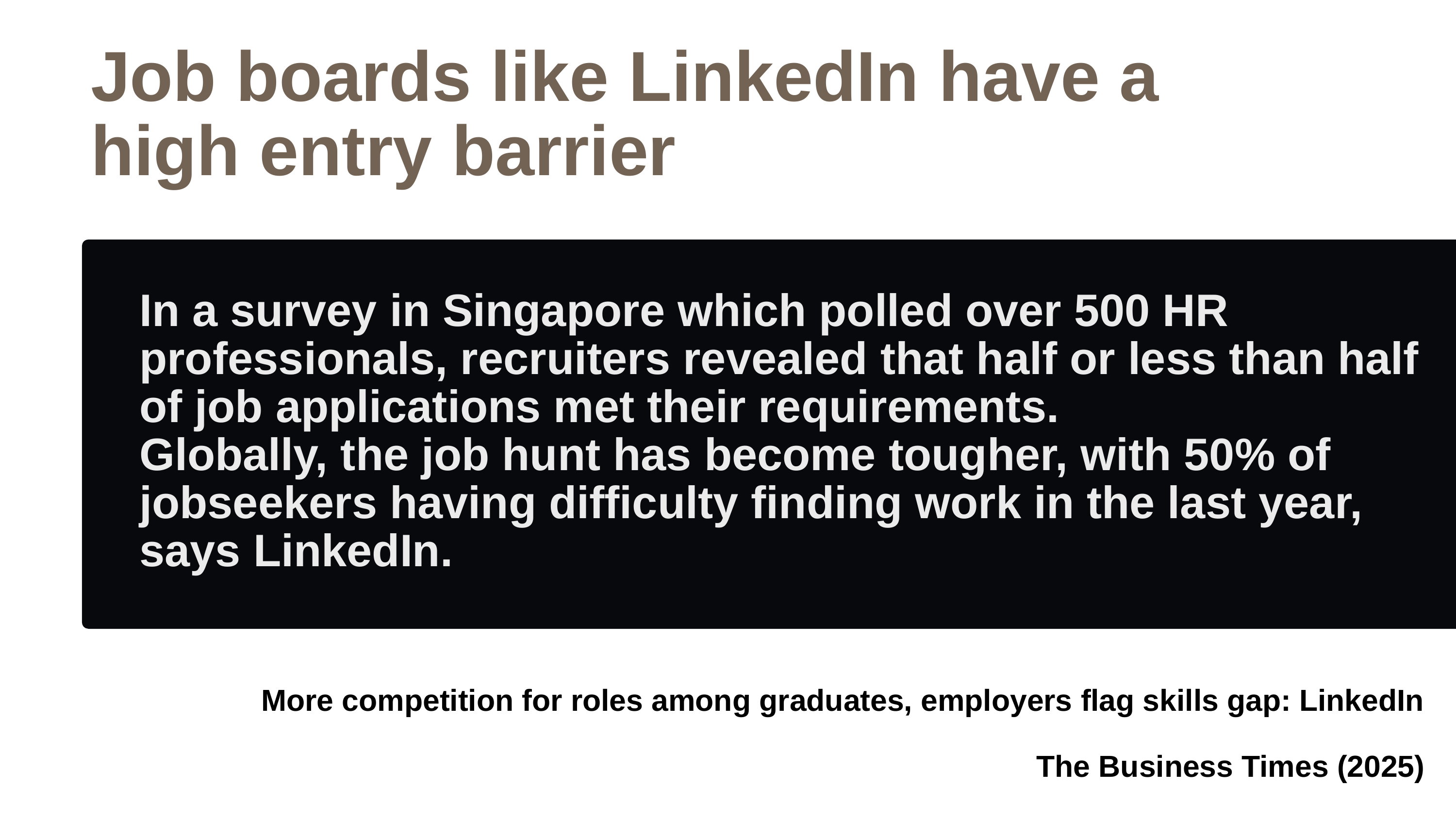

Job boards like LinkedIn have a high entry barrier

In a survey in Singapore which polled over 500 HR professionals, recruiters revealed that half or less than half of job applications met their requirements.
Globally, the job hunt has become tougher, with 50% of jobseekers having difficulty finding work in the last year, says LinkedIn.
More competition for roles among graduates, employers flag skills gap: LinkedIn
The Business Times (2025)